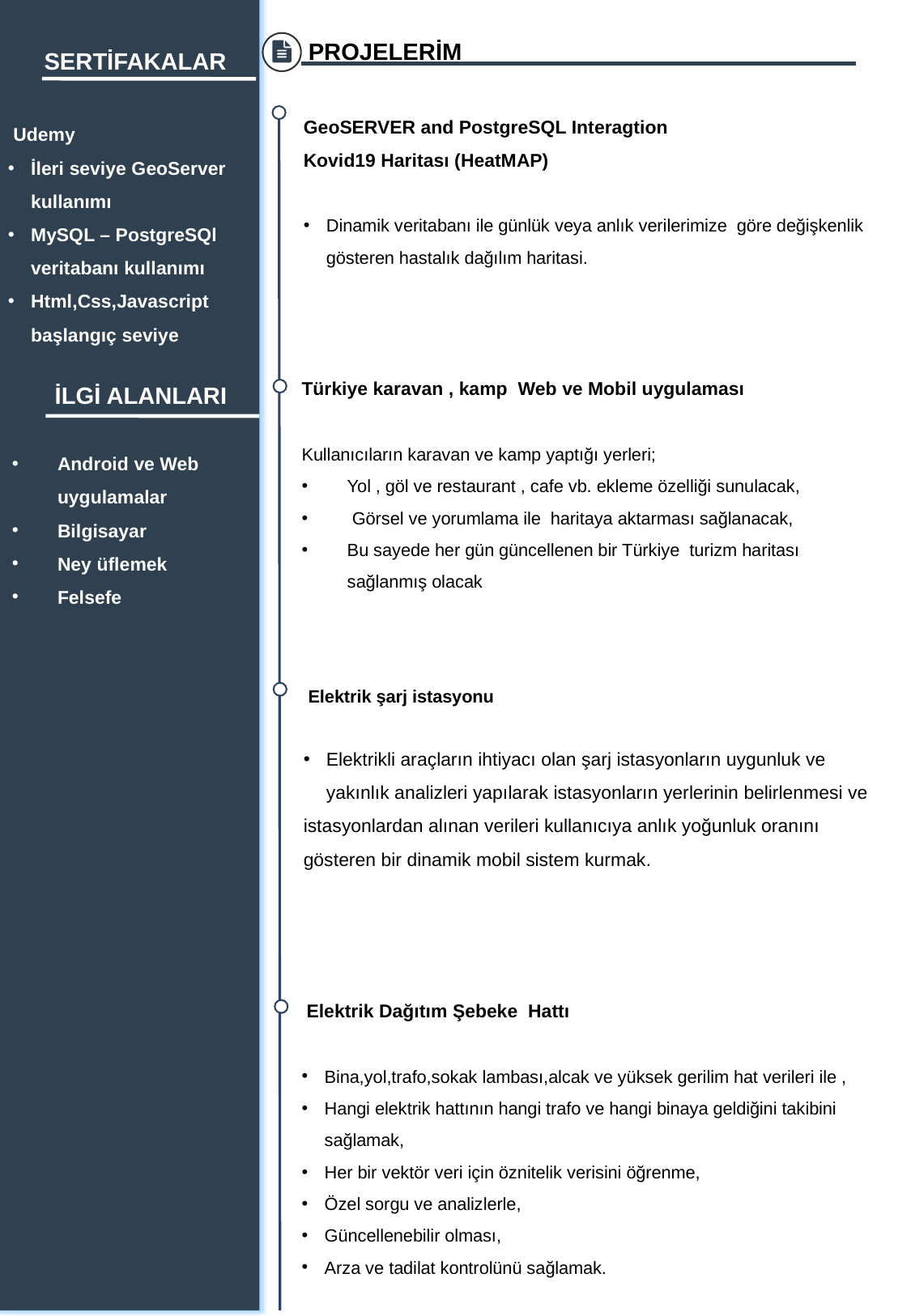

PROJELERİM

SERTİFAKALAR

GeoSERVER and PostgreSQL Interagtion
Kovid19 Haritası (HeatMAP)

Dinamik veritabanı ile günlük veya anlık verilerimize  göre değişkenlik gösteren hastalık dağılım haritasi.

 Udemy
İleri seviye GeoServer kullanımı
MySQL – PostgreSQl veritabanı kullanımı
Html,Css,Javascript başlangıç seviye

Türkiye karavan , kamp  Web ve Mobil uygulaması

Kullanıcıların karavan ve kamp yaptığı yerleri;
Yol , göl ve restaurant , cafe vb. ekleme özelliği sunulacak,
 Görsel ve yorumlama ile  haritaya aktarması sağlanacak,
Bu sayede her gün güncellenen bir Türkiye  turizm haritası sağlanmış olacak

İLGİ ALANLARI

Android ve Web uygulamalar
Bilgisayar
Ney üflemek
Felsefe

 Elektrik şarj istasyonu

Elektrikli araçların ihtiyacı olan şarj istasyonların uygunluk ve yakınlık analizleri yapılarak istasyonların yerlerinin belirlenmesi ve
istasyonlardan alınan verileri kullanıcıya anlık yoğunluk oranını gösteren bir dinamik mobil sistem kurmak.

 Elektrik Dağıtım Şebeke  Hattı

Bina,yol,trafo,sokak lambası,alcak ve yüksek gerilim hat verileri ile ,
Hangi elektrik hattının hangi trafo ve hangi binaya geldiğini takibini sağlamak,
Her bir vektör veri için öznitelik verisini öğrenme,
Özel sorgu ve analizlerle,
Güncellenebilir olması,
Arza ve tadilat kontrolünü sağlamak.